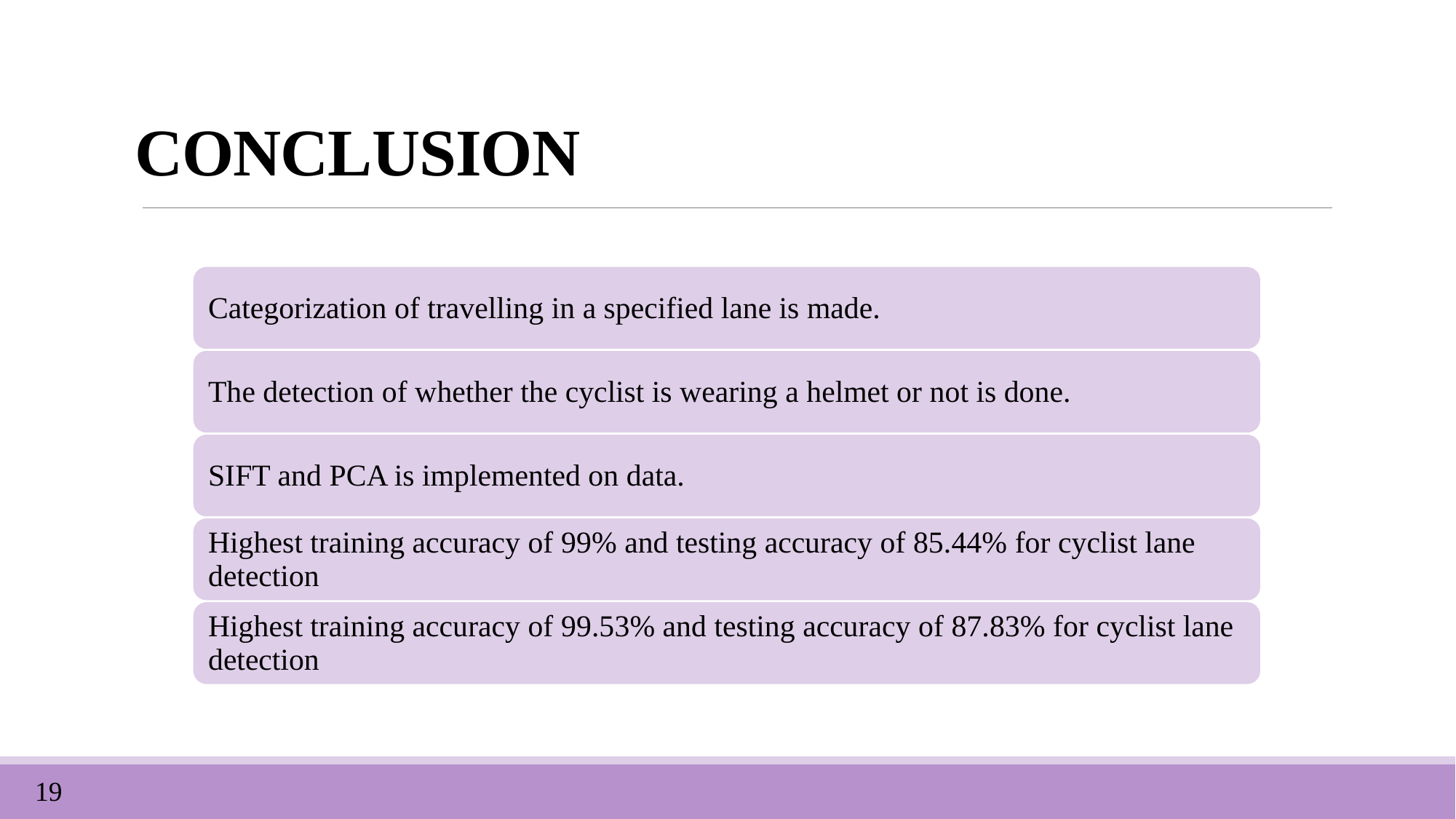

# CONCLUSION
Categorization of travelling in a specified lane is made.
The detection of whether the cyclist is wearing a helmet or not is done.
SIFT and PCA is implemented on data.
Highest training accuracy of 99% and testing accuracy of 85.44% for cyclist lane detection
Highest training accuracy of 99.53% and testing accuracy of 87.83% for cyclist lane detection
19